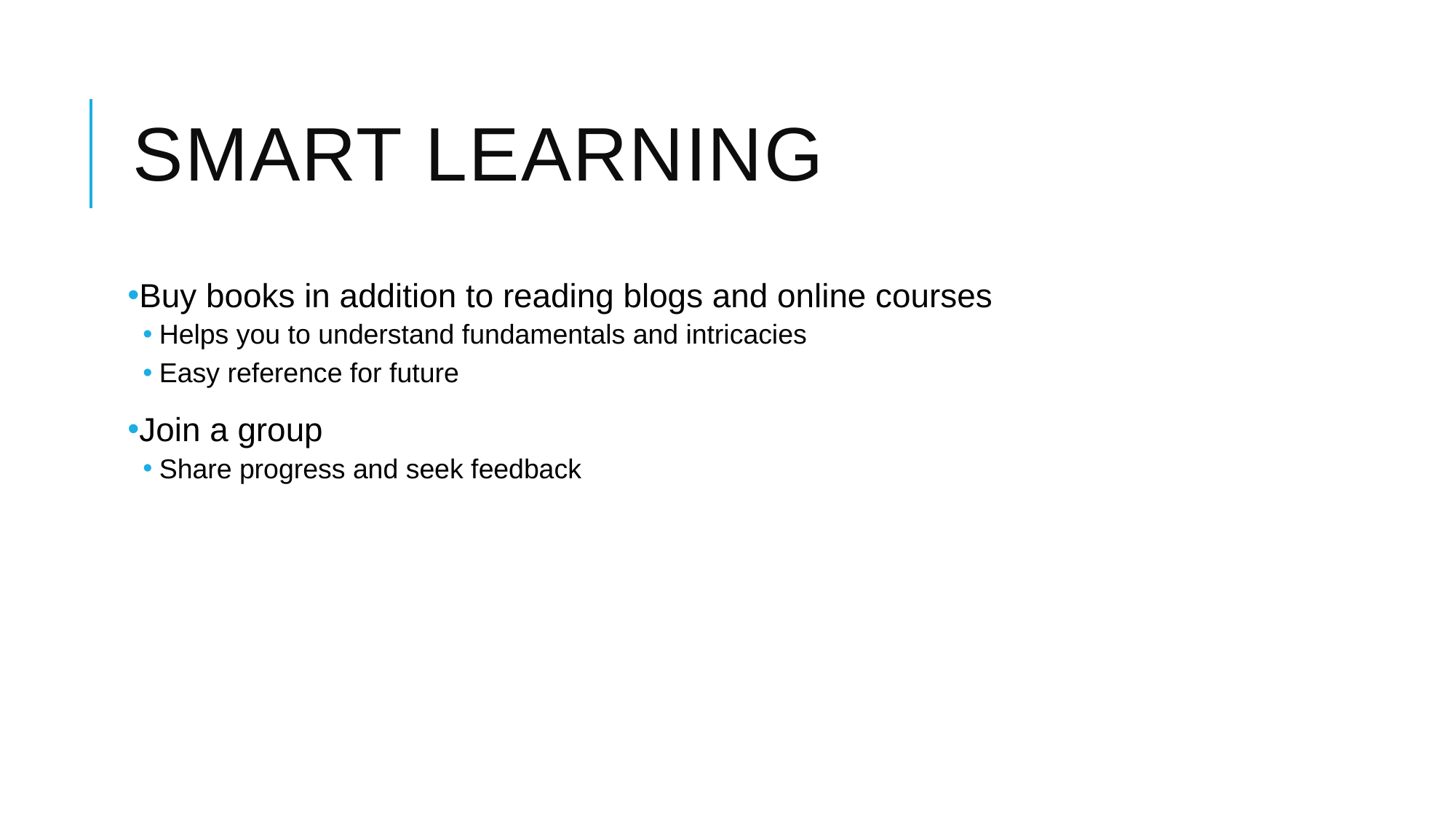

# Smart learning
Buy books in addition to reading blogs and online courses
Helps you to understand fundamentals and intricacies
Easy reference for future
Join a group
Share progress and seek feedback